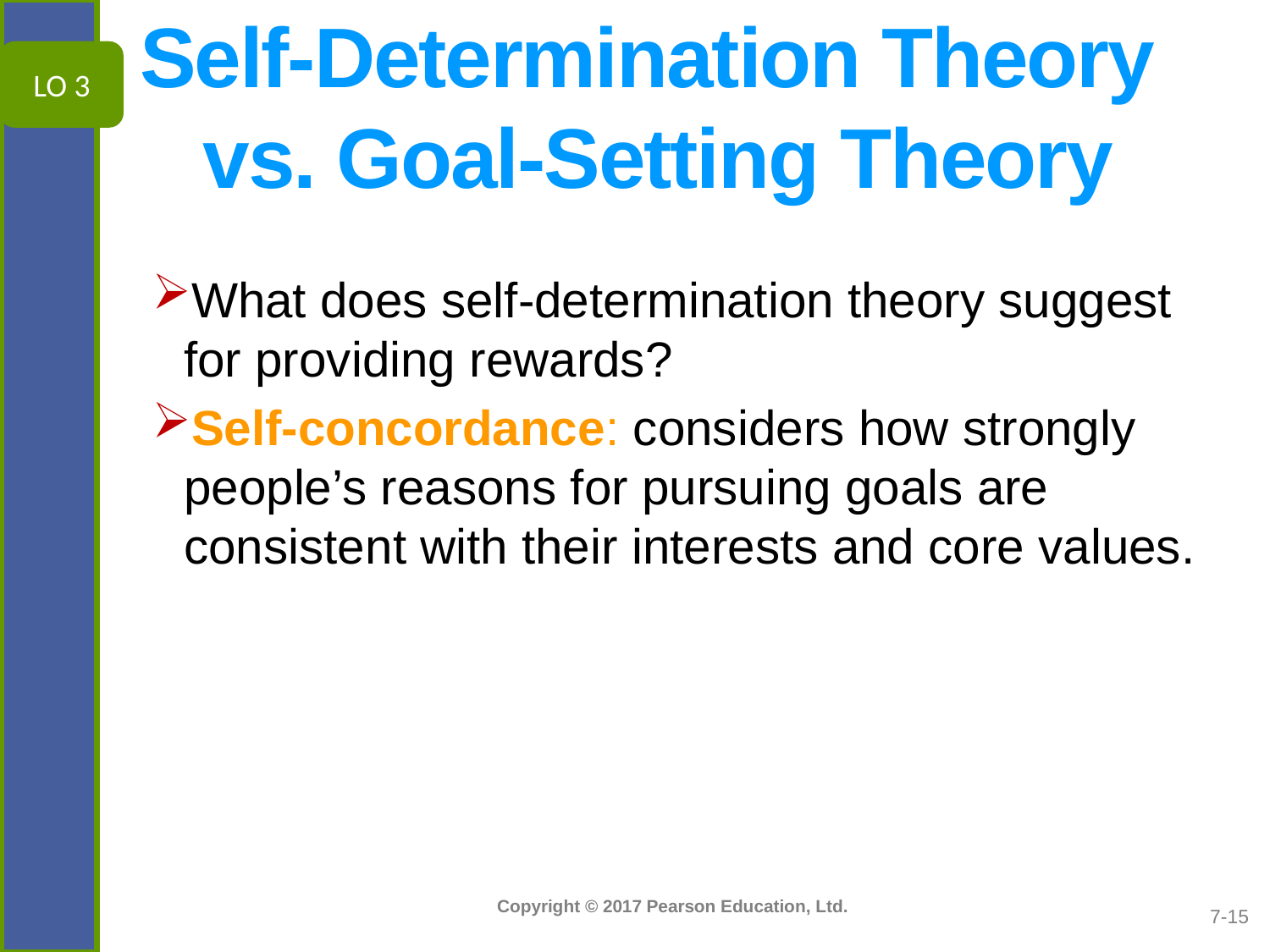

# Self-Determination Theory vs. Goal-Setting Theory
LO 3
What does self-determination theory suggest for providing rewards?
Self-concordance: considers how strongly people’s reasons for pursuing goals are consistent with their interests and core values.

7-15